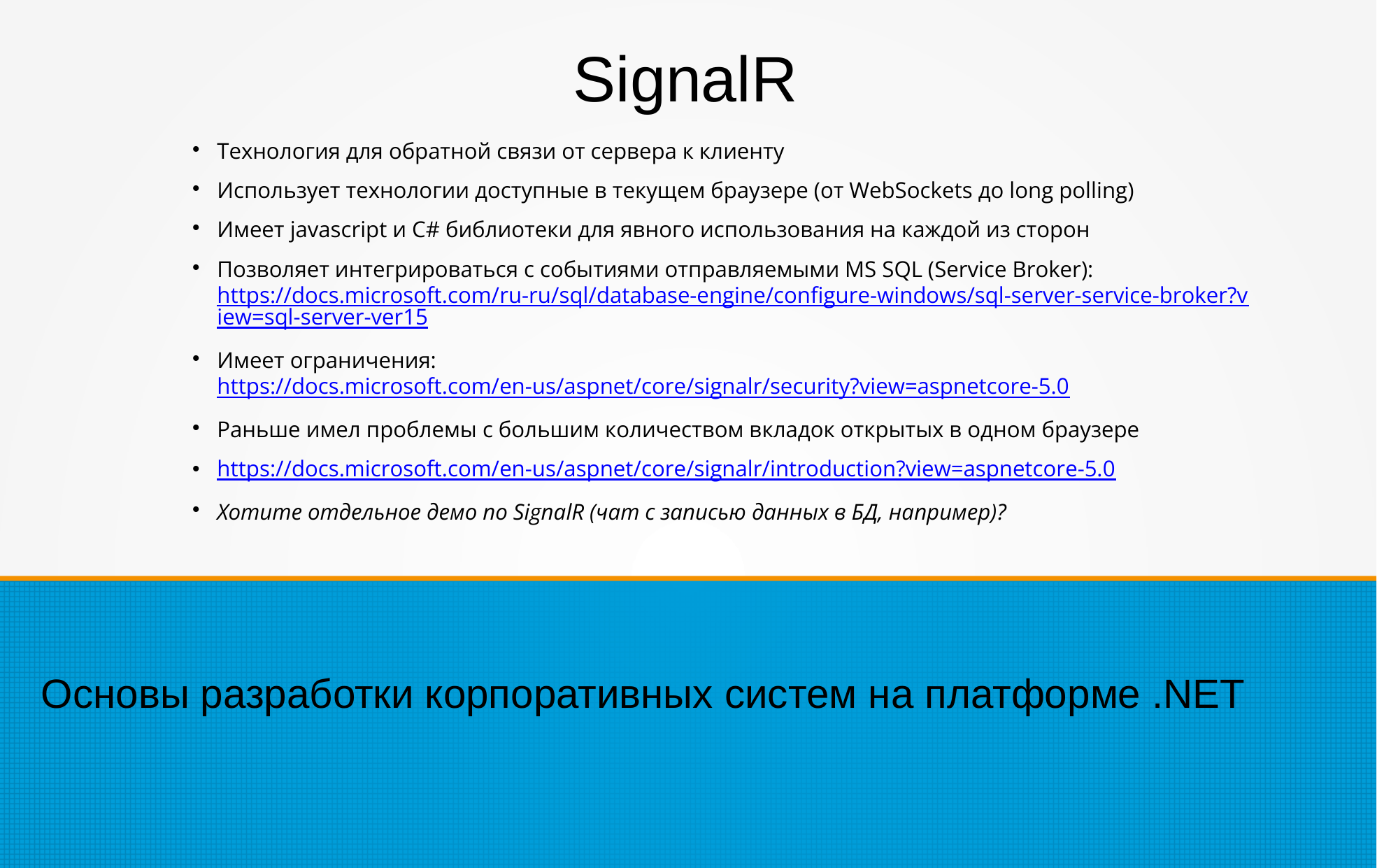

SignalR
Технология для обратной связи от сервера к клиенту
Использует технологии доступные в текущем браузере (от WebSockets до long polling)
Имеет javascript и C# библиотеки для явного использования на каждой из сторон
Позволяет интегрироваться с событиями отправляемыми MS SQL (Service Broker): https://docs.microsoft.com/ru-ru/sql/database-engine/configure-windows/sql-server-service-broker?view=sql-server-ver15
Имеет ограничения: https://docs.microsoft.com/en-us/aspnet/core/signalr/security?view=aspnetcore-5.0
Раньше имел проблемы с большим количеством вкладок открытых в одном браузере
https://docs.microsoft.com/en-us/aspnet/core/signalr/introduction?view=aspnetcore-5.0
Хотите отдельное демо по SignalR (чат с записью данных в БД, например)?
Основы разработки корпоративных систем на платформе .NET